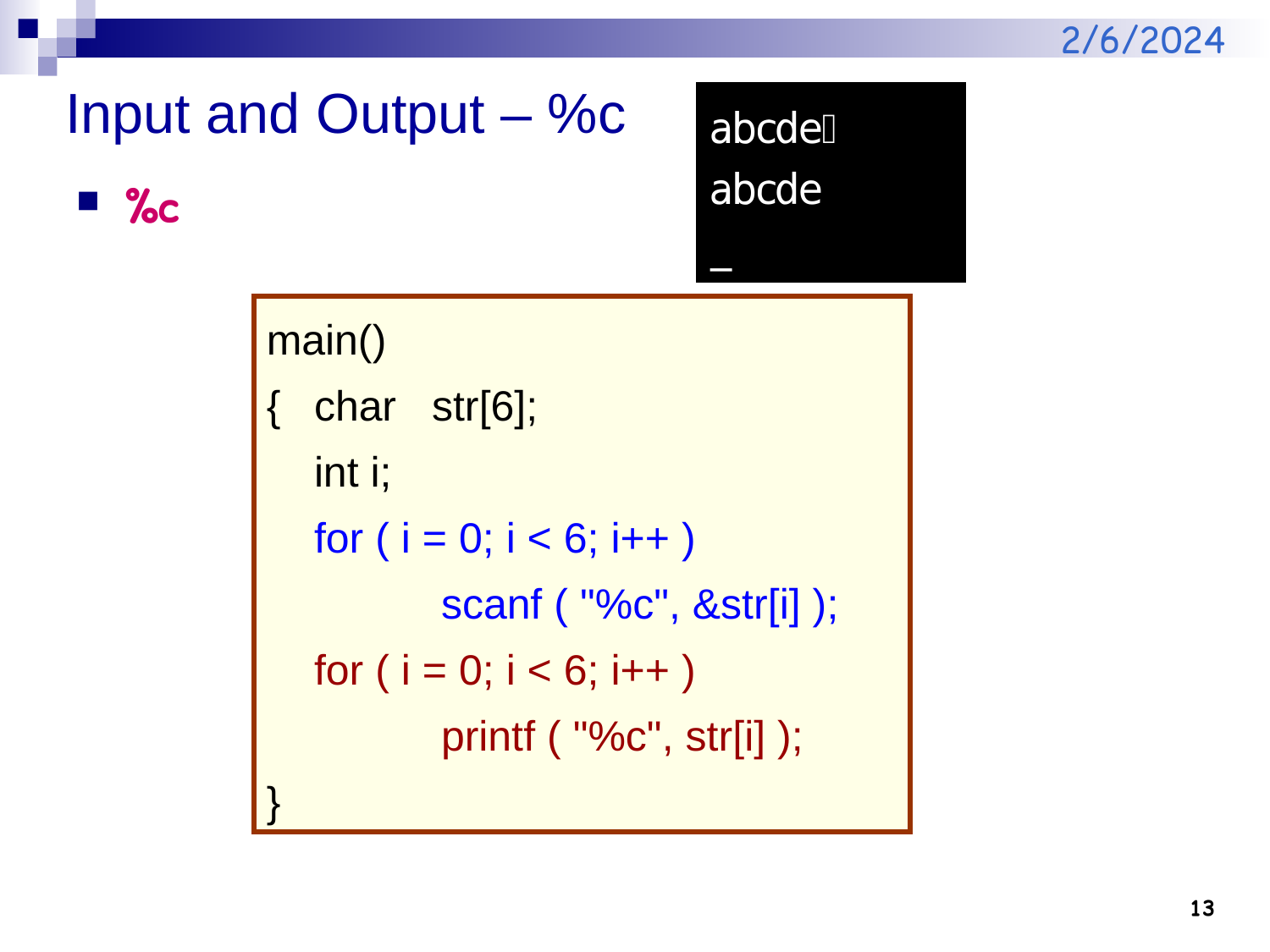

2/6/2024
# Input and Output – %c
abcdefg↵
abcdef_

abcde↵
abcde
_
%c
main()
{  	char   str[6];
 	int i;
	for ( i = 0; i < 6; i++ )
		scanf ( "%c", &str[i] );
	for ( i = 0; i < 6; i++ )
  		printf ( "%c", str[i] );
}